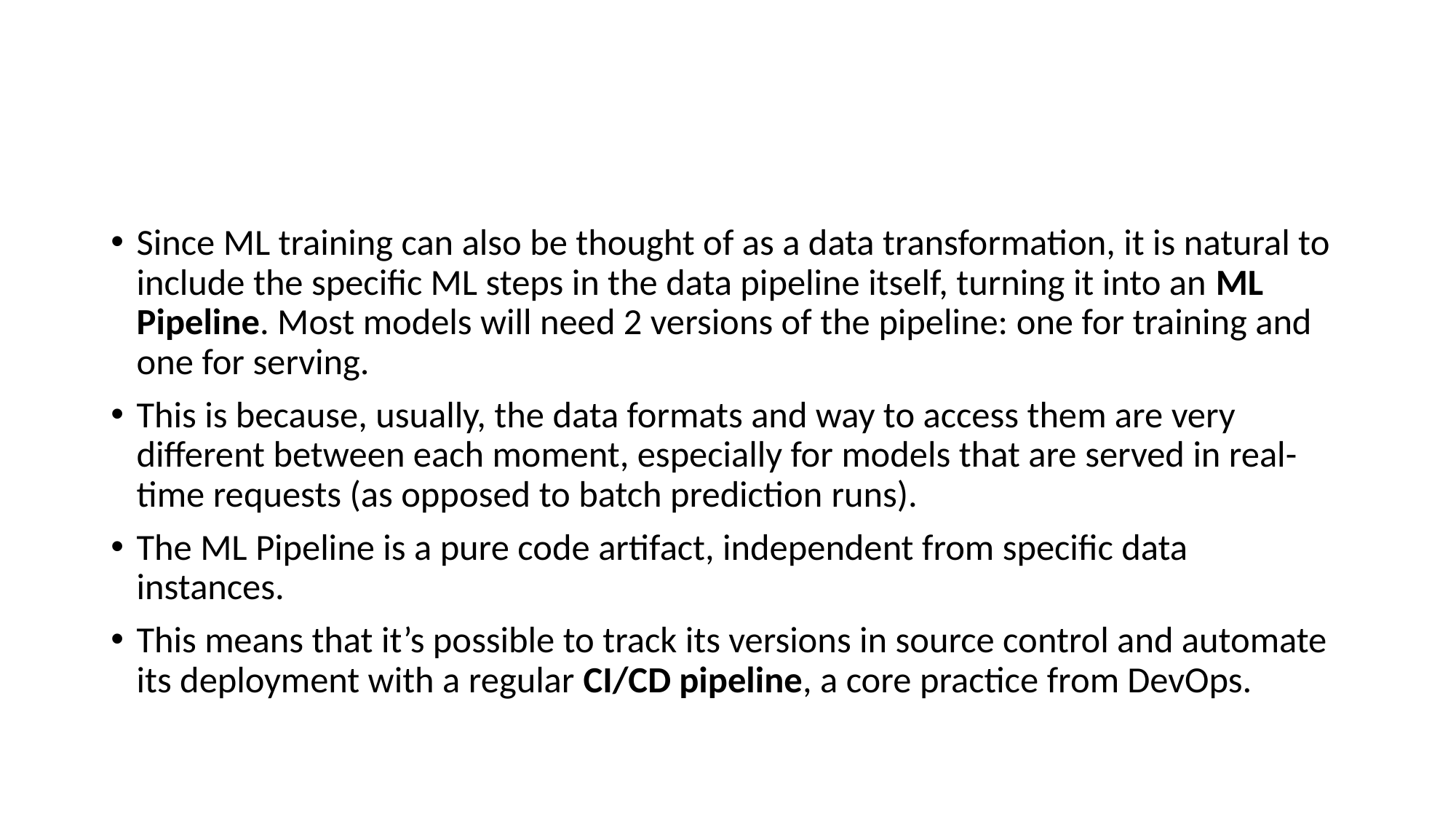

#
Since ML training can also be thought of as a data transformation, it is natural to include the specific ML steps in the data pipeline itself, turning it into an ML Pipeline. Most models will need 2 versions of the pipeline: one for training and one for serving.
This is because, usually, the data formats and way to access them are very different between each moment, especially for models that are served in real-time requests (as opposed to batch prediction runs).
The ML Pipeline is a pure code artifact, independent from specific data instances.
This means that it’s possible to track its versions in source control and automate its deployment with a regular CI/CD pipeline, a core practice from DevOps.